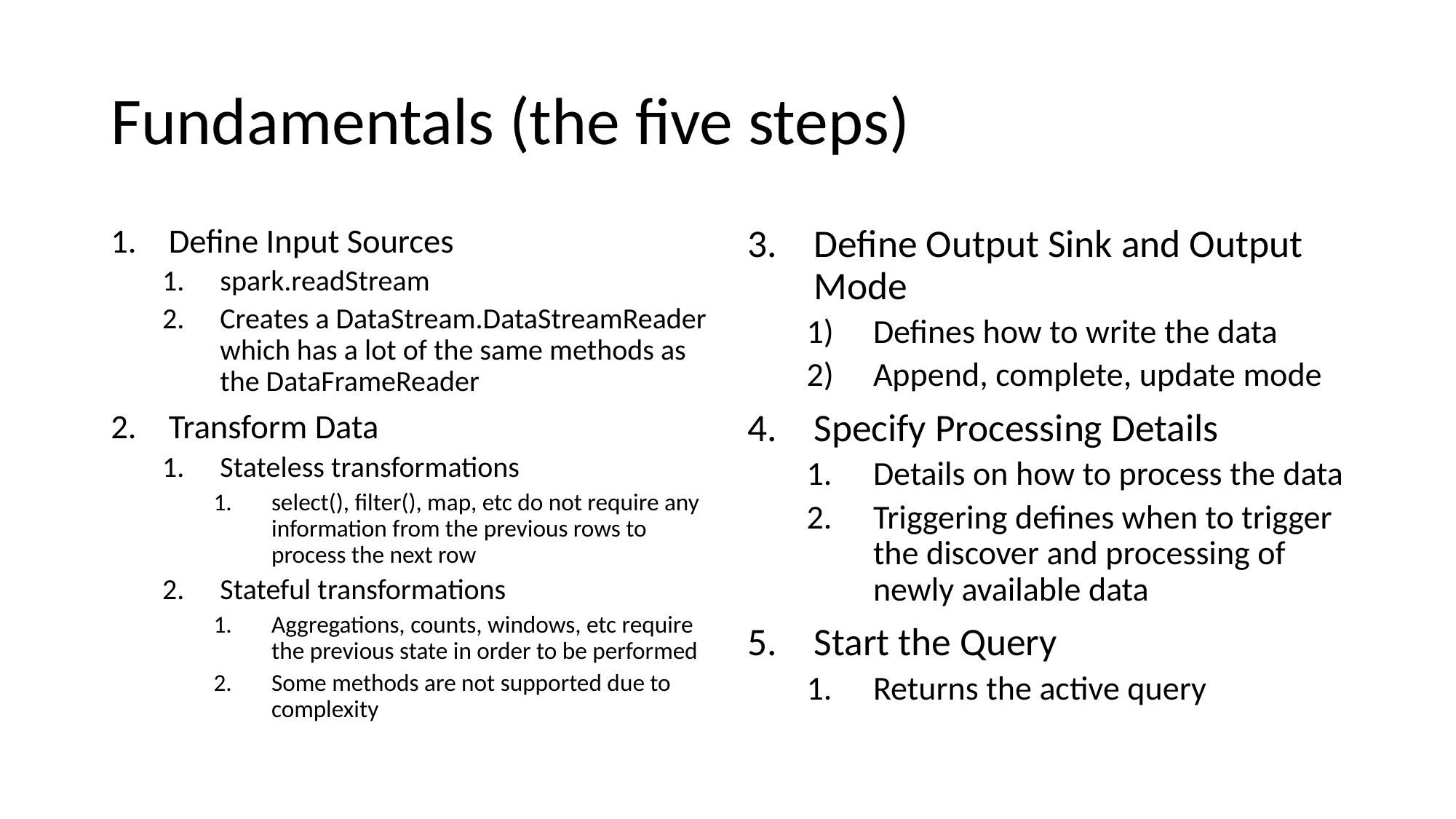

# Fundamentals (the five steps)
Define Input Sources
spark.readStream
Creates a DataStream.DataStreamReader which has a lot of the same methods as the DataFrameReader
Transform Data
Stateless transformations
select(), filter(), map, etc do not require any information from the previous rows to process the next row
Stateful transformations
Aggregations, counts, windows, etc require the previous state in order to be performed
Some methods are not supported due to complexity
Define Output Sink and Output Mode
Defines how to write the data
Append, complete, update mode
Specify Processing Details
Details on how to process the data
Triggering defines when to trigger the discover and processing of newly available data
Start the Query
Returns the active query